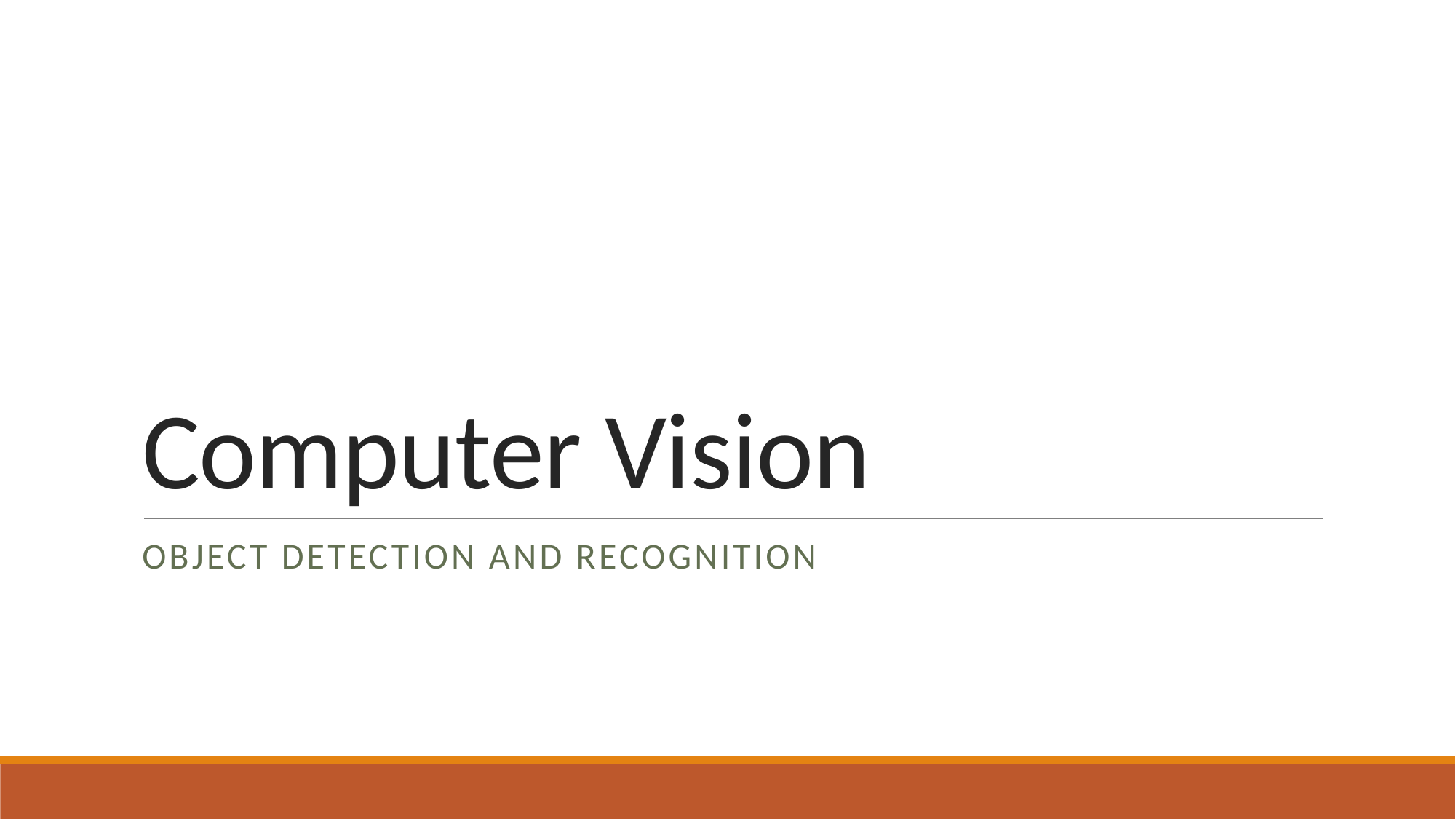

# Computer Vision
Object Detection and Recognition